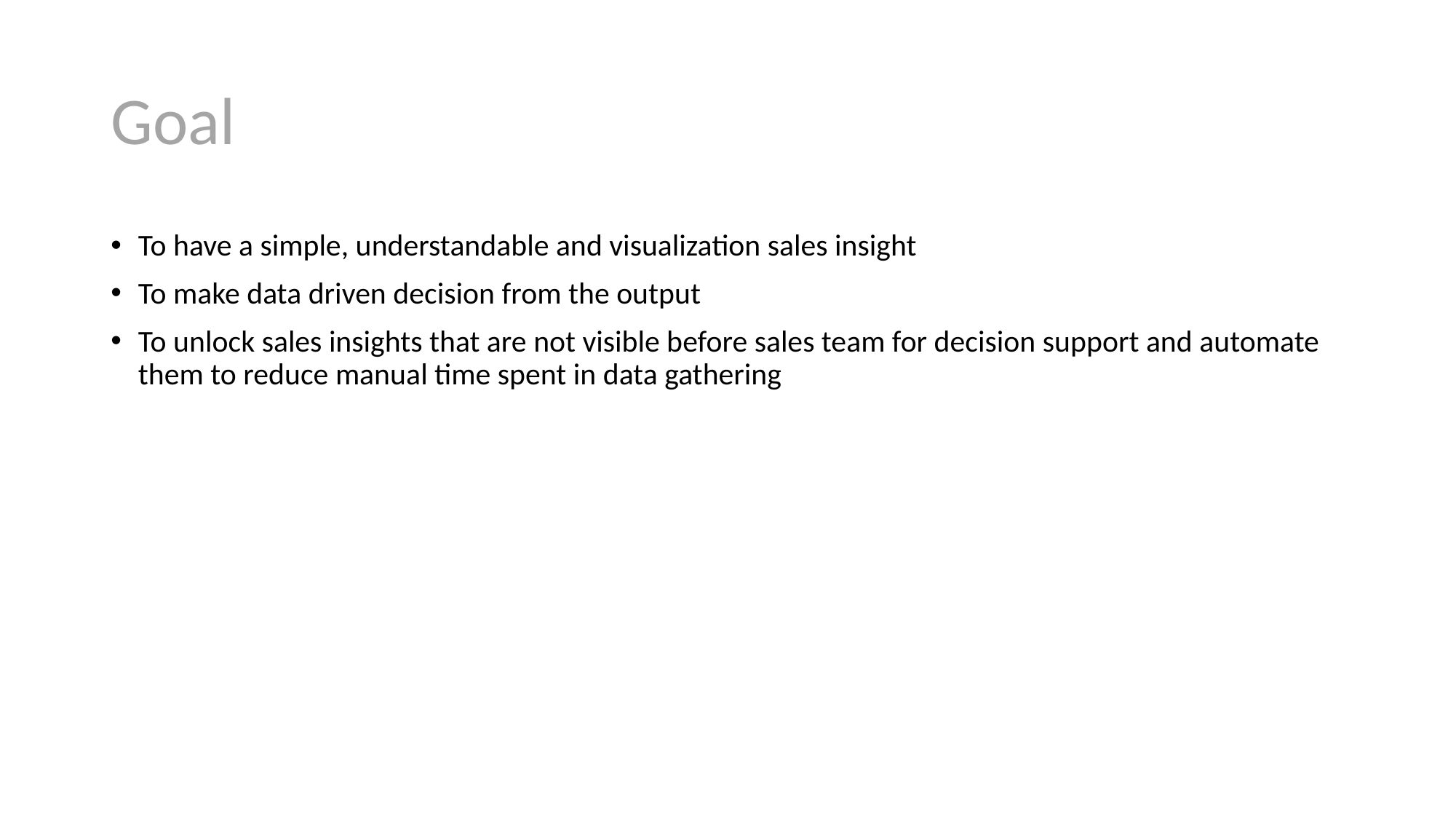

# Goal
To have a simple, understandable and visualization sales insight
To make data driven decision from the output
To unlock sales insights that are not visible before sales team for decision support and automate them to reduce manual time spent in data gathering